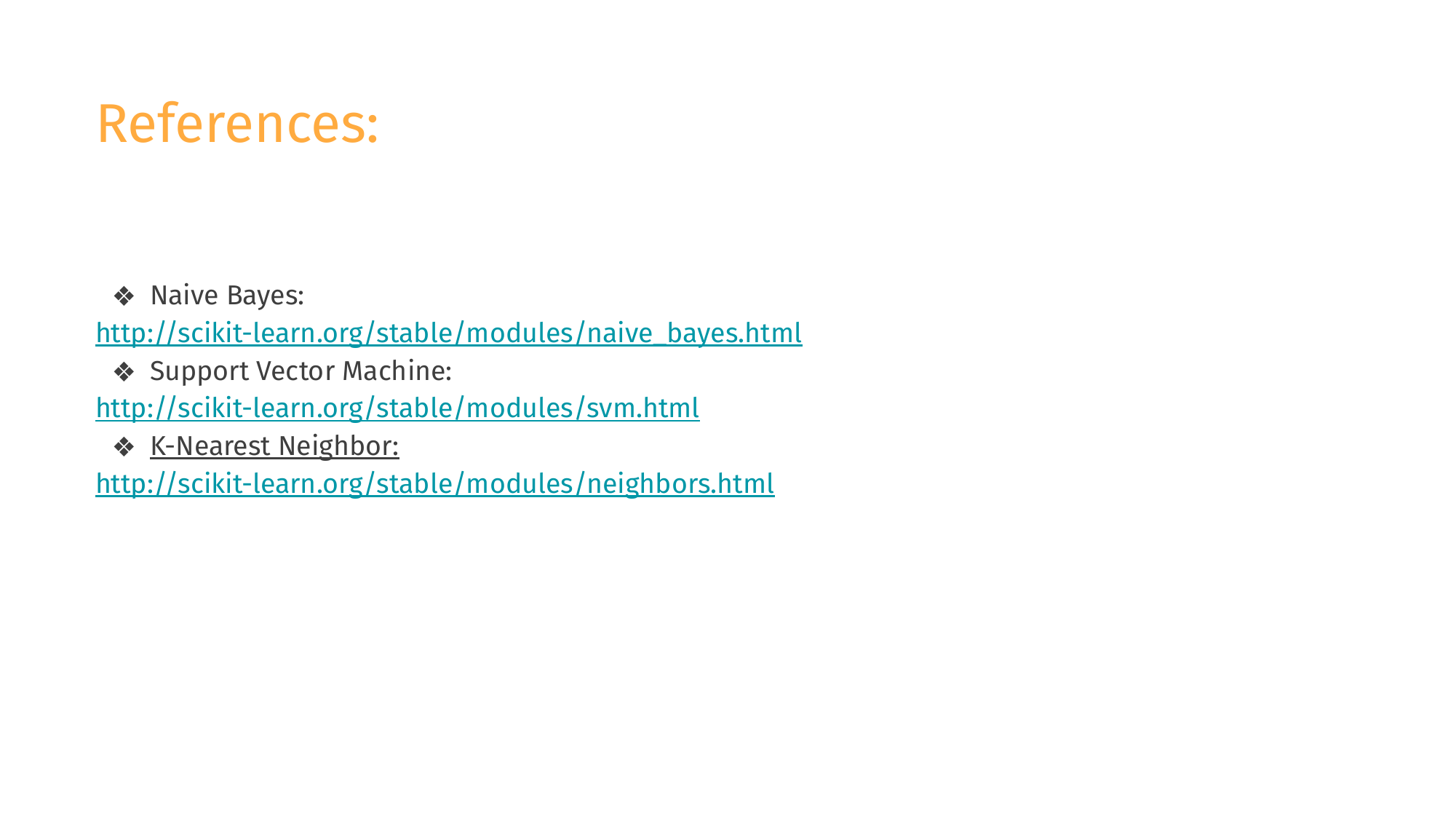

# References:
Naive Bayes:
http://scikit-learn.org/stable/modules/naive_bayes.html
Support Vector Machine:
http://scikit-learn.org/stable/modules/svm.html
K-Nearest Neighbor:
http://scikit-learn.org/stable/modules/neighbors.html